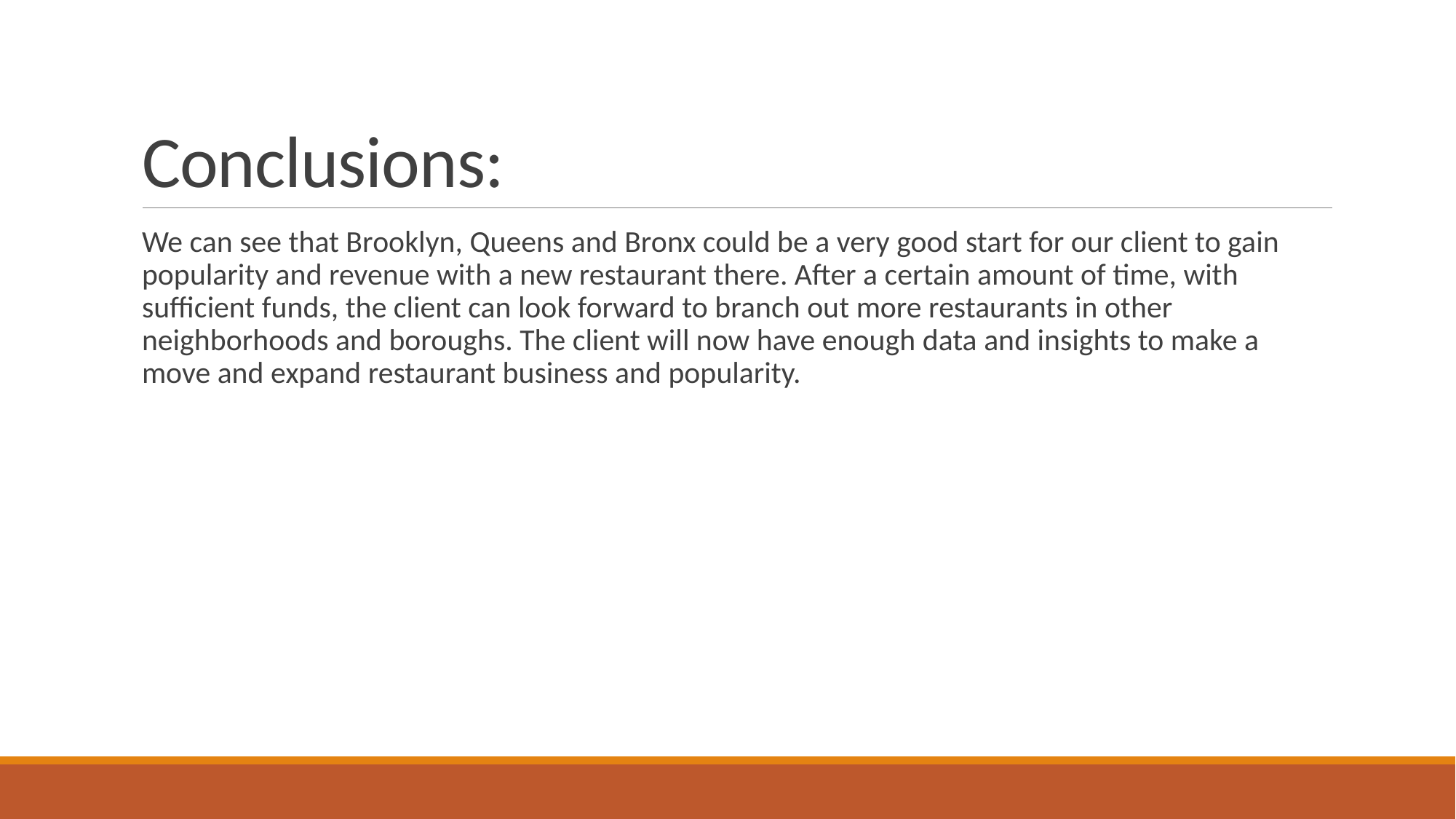

# Conclusions:
We can see that Brooklyn, Queens and Bronx could be a very good start for our client to gain popularity and revenue with a new restaurant there. After a certain amount of time, with sufficient funds, the client can look forward to branch out more restaurants in other neighborhoods and boroughs. The client will now have enough data and insights to make a move and expand restaurant business and popularity.